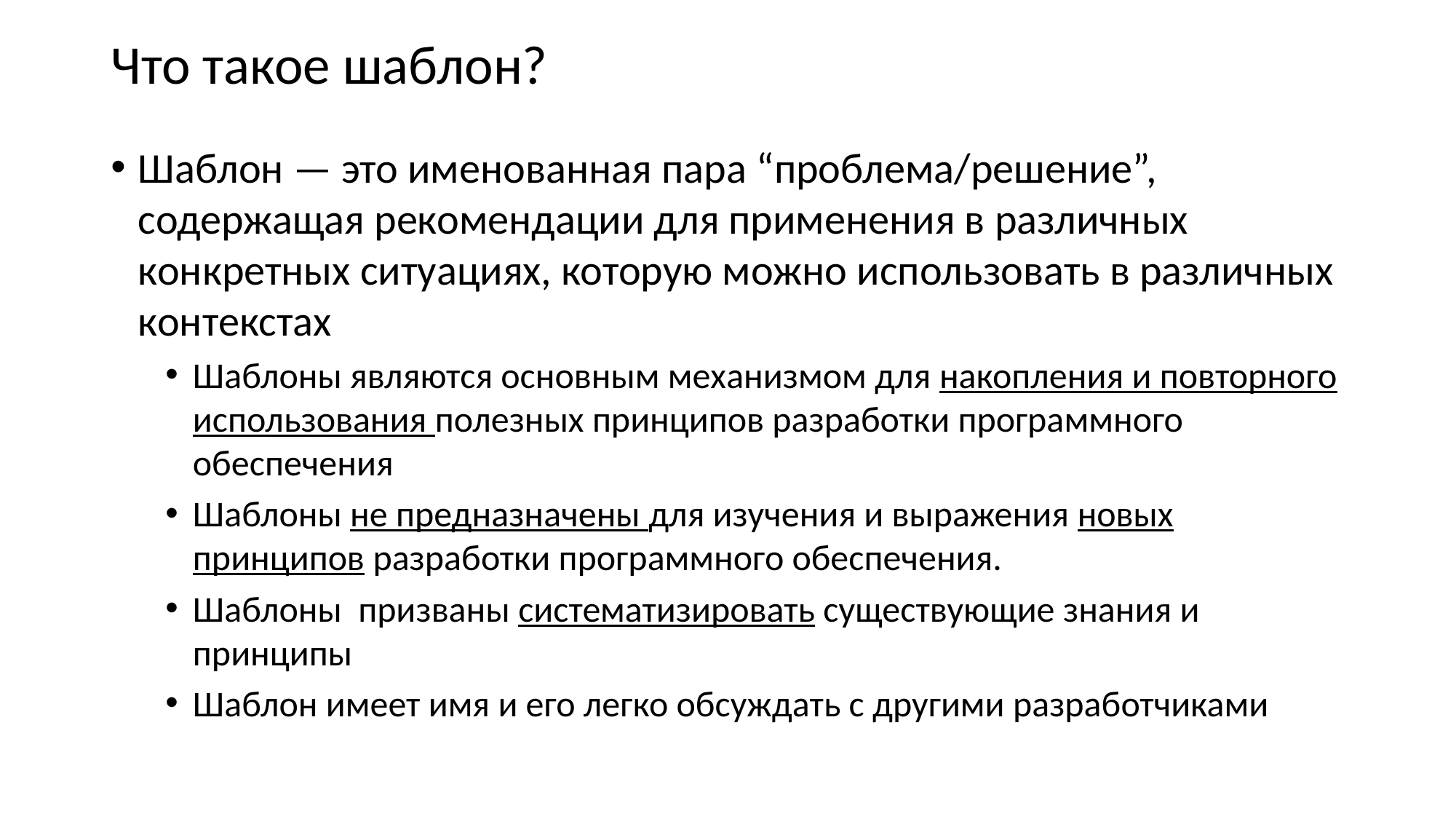

# Что такое шаблон?
Шаблон — это именованная пара “проблема/решение”, содержащая рекомендации для применения в различных конкретных ситуациях, которую можно использовать в различных контекстах
Шаблоны являются основным механизмом для накопления и повторного использования полезных принципов разработки программного обеспечения
Шаблоны не предназначены для изучения и выражения новых принципов разработки программного обеспечения.
Шаблоны  призваны систематизировать существующие знания и принципы
Шаблон имеет имя и его легко обсуждать с другими разработчиками